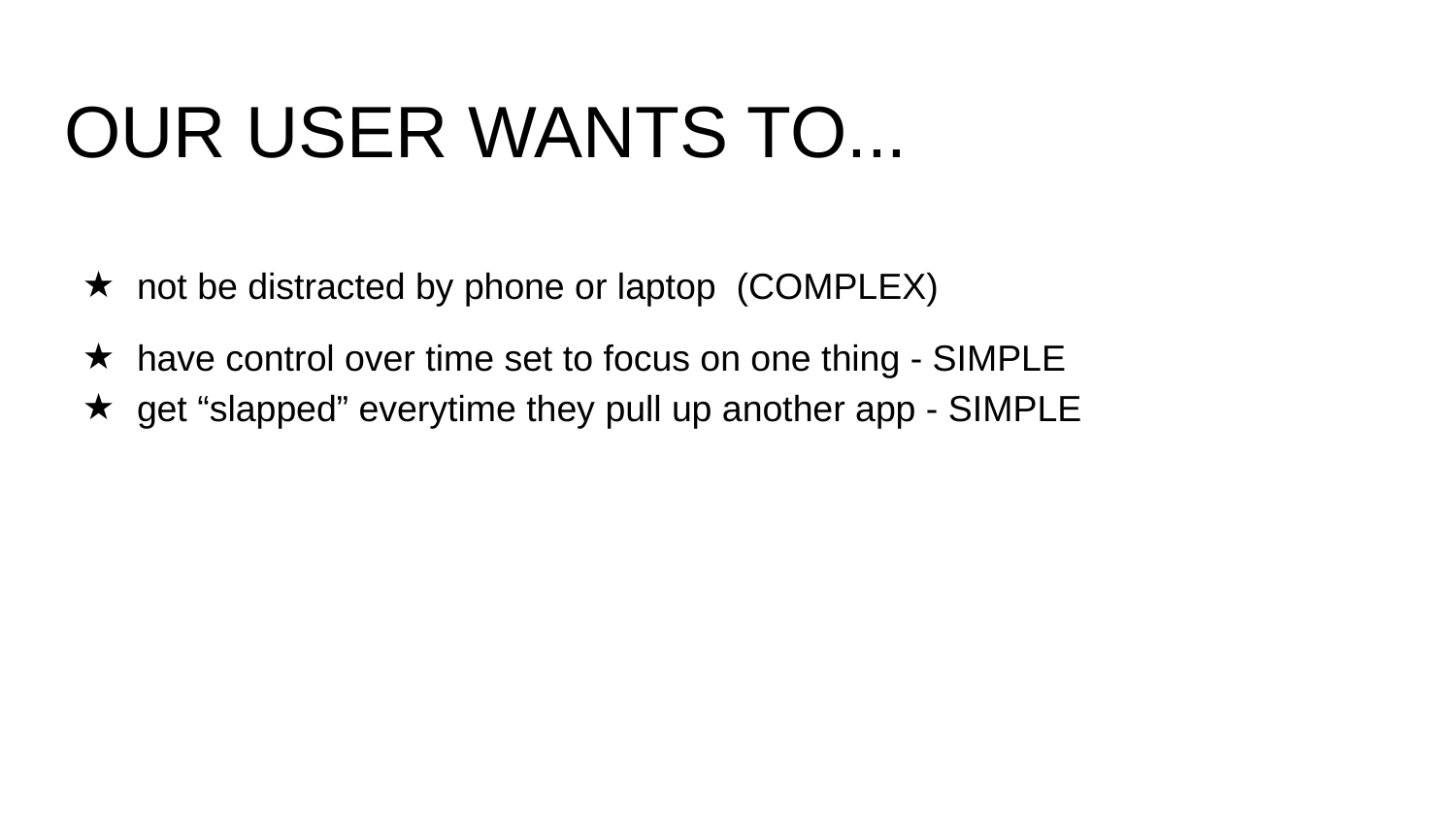

# OUR USER WANTS TO...
not be distracted by phone or laptop  (COMPLEX)
have control over time set to focus on one thing - SIMPLE
get “slapped” everytime they pull up another app - SIMPLE